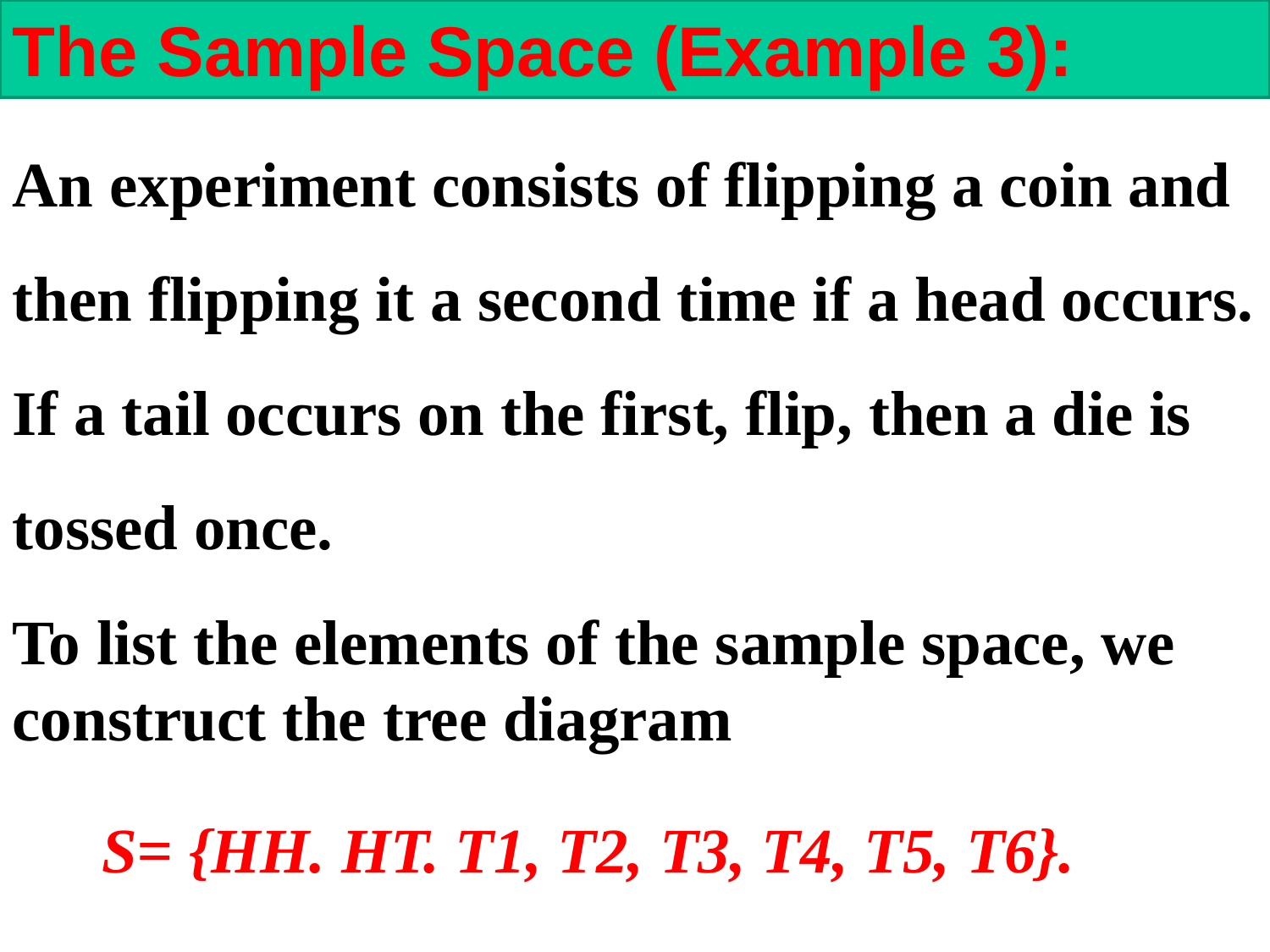

The Sample Space (Example 3):
An experiment consists of flipping a coin and then flipping it a second time if a head occurs. If a tail occurs on the first, flip, then a die is tossed once.
To list the elements of the sample space, we construct the tree diagram
S= {HH. HT. T1, T2, T3, T4, T5, T6}.